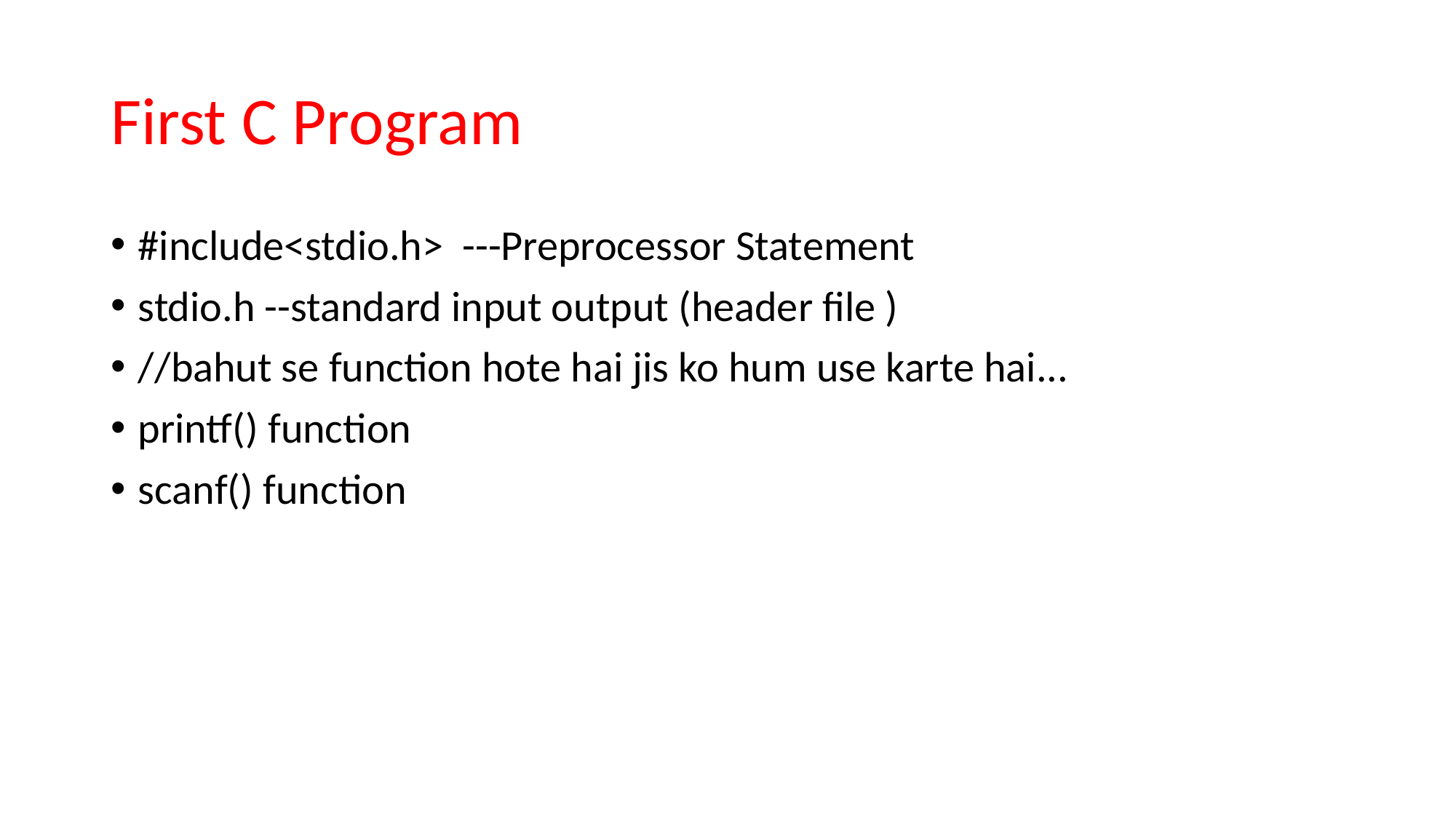

# First C Program
#include<stdio.h>  ---Preprocessor Statement
stdio.h --standard input output (header file )
//bahut se function hote hai jis ko hum use karte hai...
printf() function
scanf() function